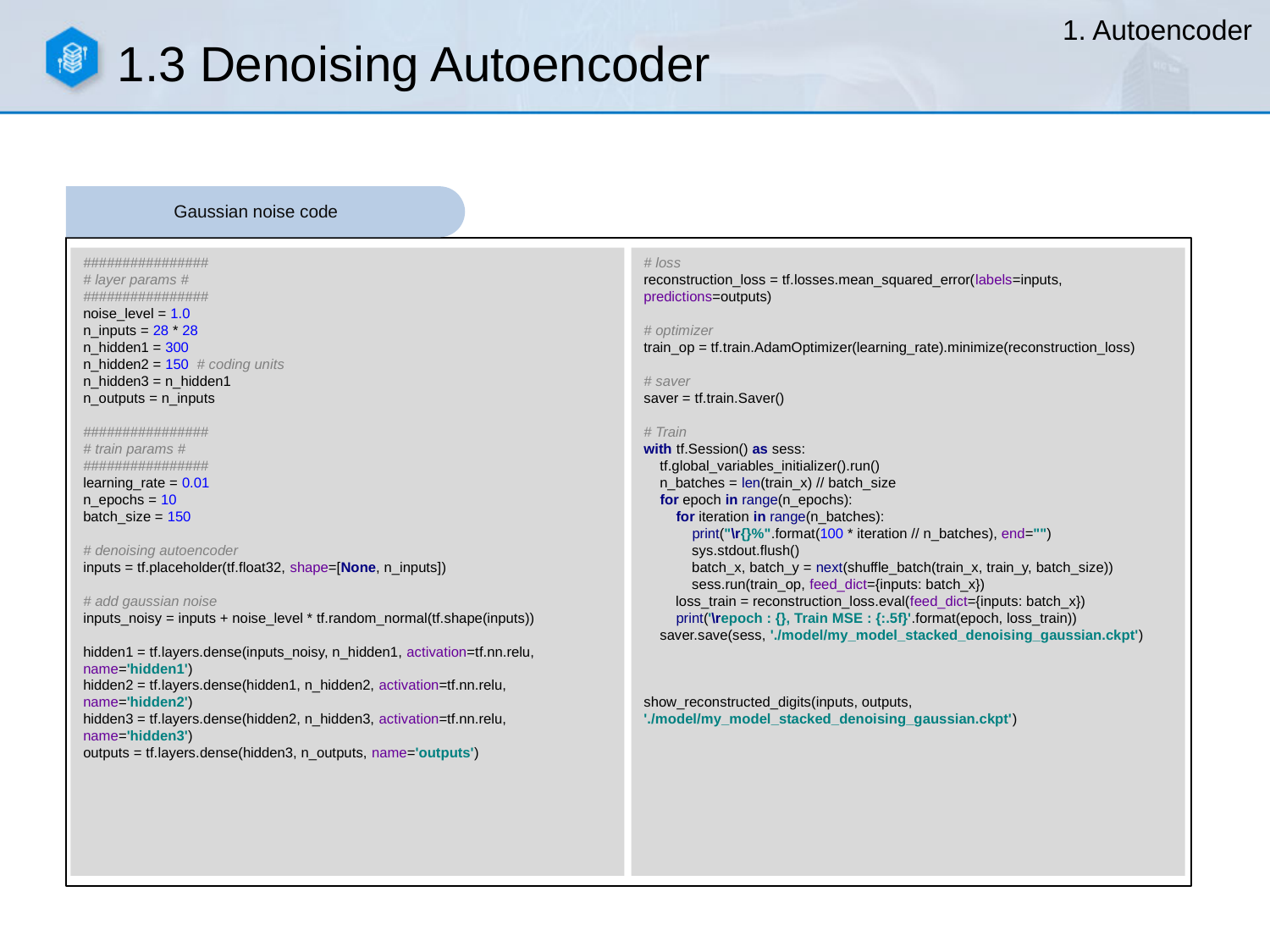

1. Autoencoder
1.3 Denoising Autoencoder

Gaussian noise code

################
# layer params #
################
noise_level = 1.0
n_inputs = 28 * 28
n_hidden1 = 300
n_hidden2 = 150  # coding units
n_hidden3 = n_hidden1
n_outputs = n_inputs
################
# train params #
################
learning_rate = 0.01
n_epochs = 10
batch_size = 150
# denoising autoencoder
inputs = tf.placeholder(tf.float32, shape=[None, n_inputs])
# add gaussian noise
inputs_noisy = inputs + noise_level * tf.random_normal(tf.shape(inputs))
hidden1 = tf.layers.dense(inputs_noisy, n_hidden1, activation=tf.nn.relu, name='hidden1')
hidden2 = tf.layers.dense(hidden1, n_hidden2, activation=tf.nn.relu, name='hidden2')
hidden3 = tf.layers.dense(hidden2, n_hidden3, activation=tf.nn.relu, name='hidden3')
outputs = tf.layers.dense(hidden3, n_outputs, name='outputs')
# loss reconstruction_loss = tf.losses.mean_squared_error(labels=inputs, predictions=outputs)
# optimizer
train_op = tf.train.AdamOptimizer(learning_rate).minimize(reconstruction_loss)
# saver
saver = tf.train.Saver()
# Train
with tf.Session() as sess:
    tf.global_variables_initializer().run()
    n_batches = len(train_x) // batch_size
    for epoch in range(n_epochs):
        for iteration in range(n_batches):
            print("\r{}%".format(100 * iteration // n_batches), end="")
            sys.stdout.flush()
            batch_x, batch_y = next(shuffle_batch(train_x, train_y, batch_size))
            sess.run(train_op, feed_dict={inputs: batch_x})
        loss_train = reconstruction_loss.eval(feed_dict={inputs: batch_x})
        print('\repoch : {}, Train MSE : {:.5f}'.format(epoch, loss_train))
    saver.save(sess, './model/my_model_stacked_denoising_gaussian.ckpt')
show_reconstructed_digits(inputs, outputs, './model/my_model_stacked_denoising_gaussian.ckpt')